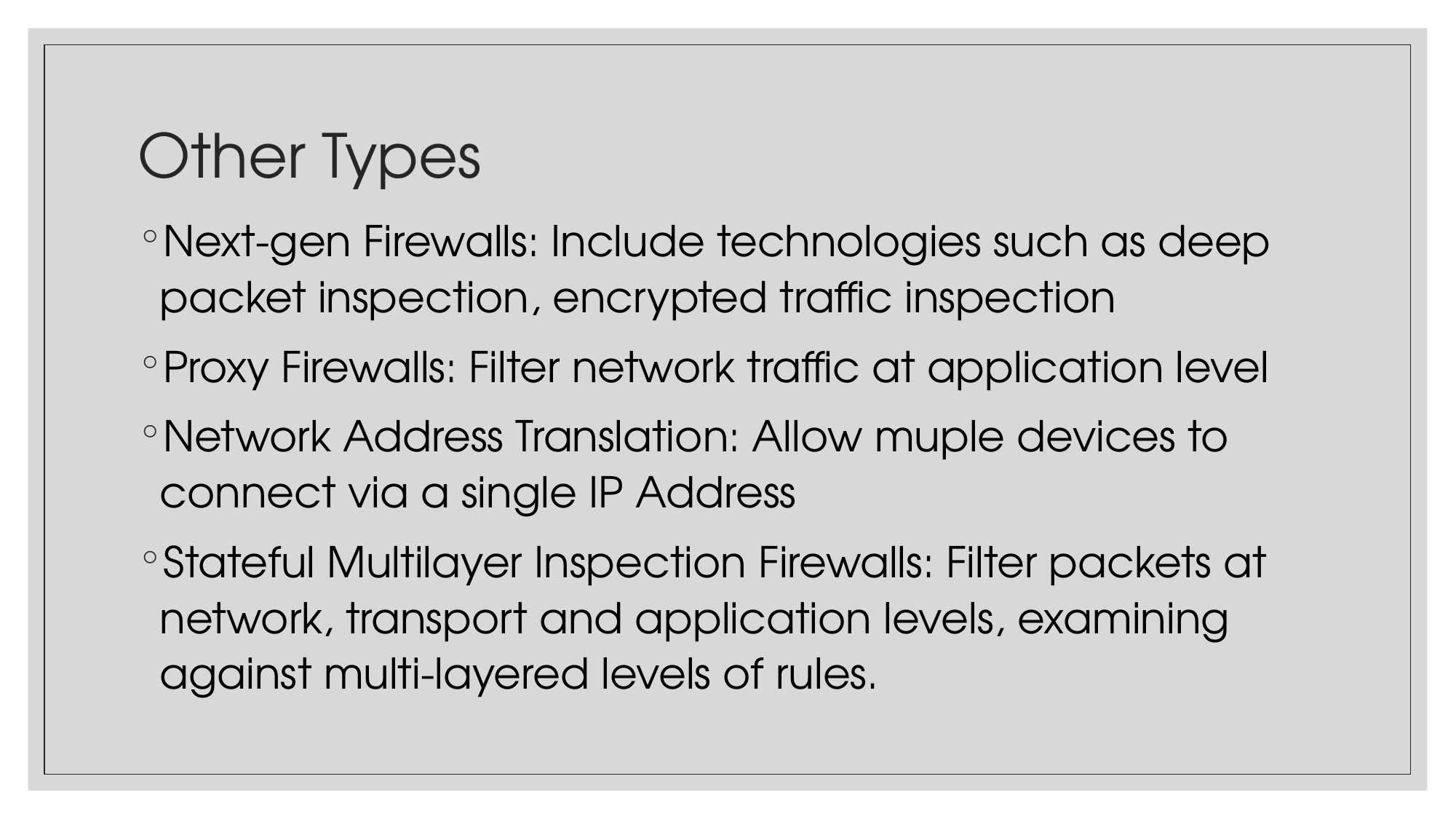

# Other Types
Next-gen Firewalls: Include technologies such as deep packet inspection, encrypted traffic inspection
Proxy Firewalls: Filter network traffic at application level
Network Address Translation: Allow muple devices to connect via a single IP Address
Stateful Multilayer Inspection Firewalls: Filter packets at network, transport and application levels, examining against multi-layered levels of rules.